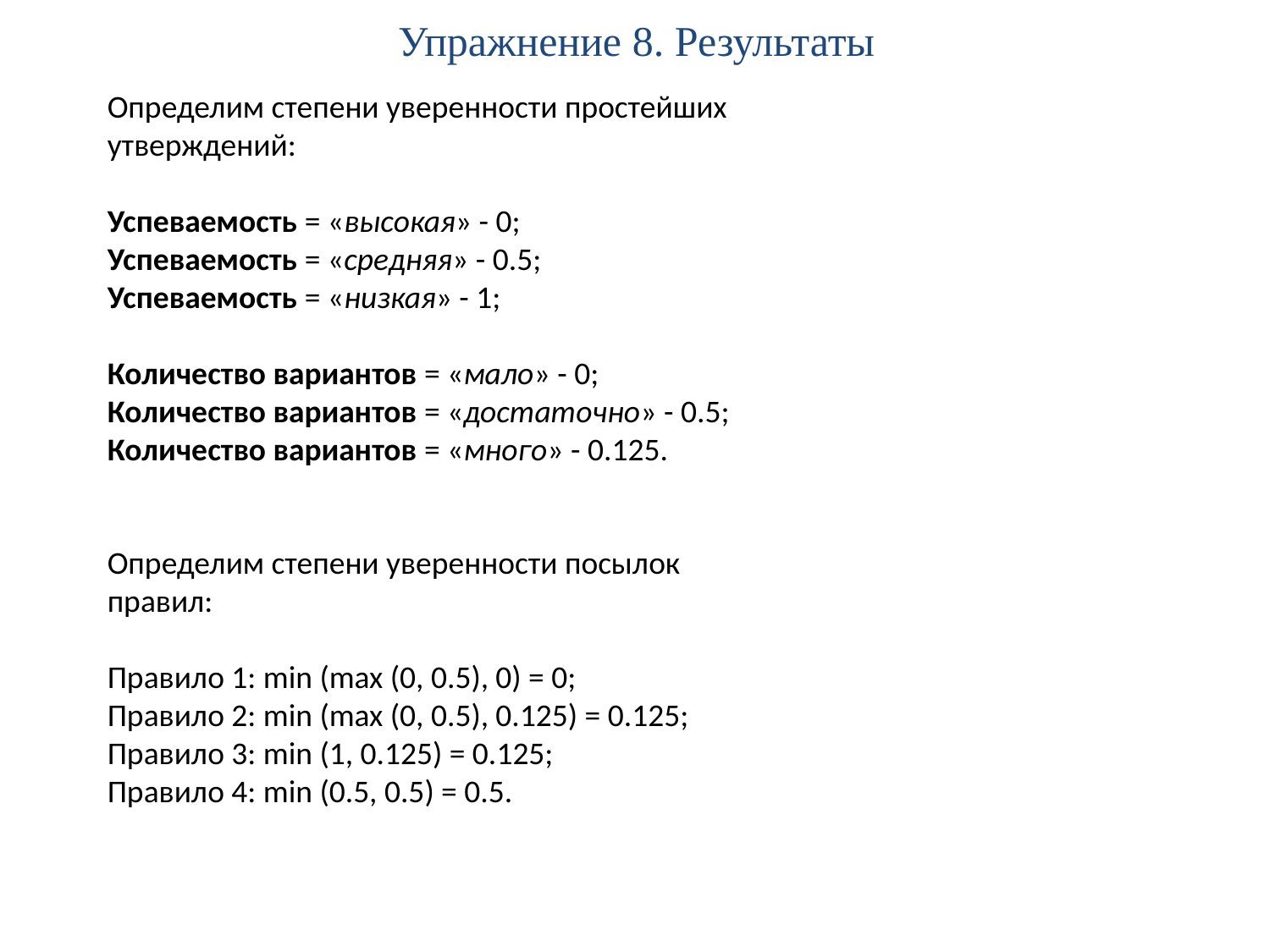

# Упражнение 8. Результаты
Определим степени уверенности простейших утверждений:

Успеваемость = «высокая» - 0;
Успеваемость = «средняя» - 0.5;
Успеваемость = «низкая» - 1;

Количество вариантов = «мало» - 0;
Количество вариантов = «достаточно» - 0.5;
Количество вариантов = «много» - 0.125.
Определим степени уверенности посылок правил:

Правило 1: min (max (0, 0.5), 0) = 0;
Правило 2: min (max (0, 0.5), 0.125) = 0.125;
Правило 3: min (1, 0.125) = 0.125;
Правило 4: min (0.5, 0.5) = 0.5.